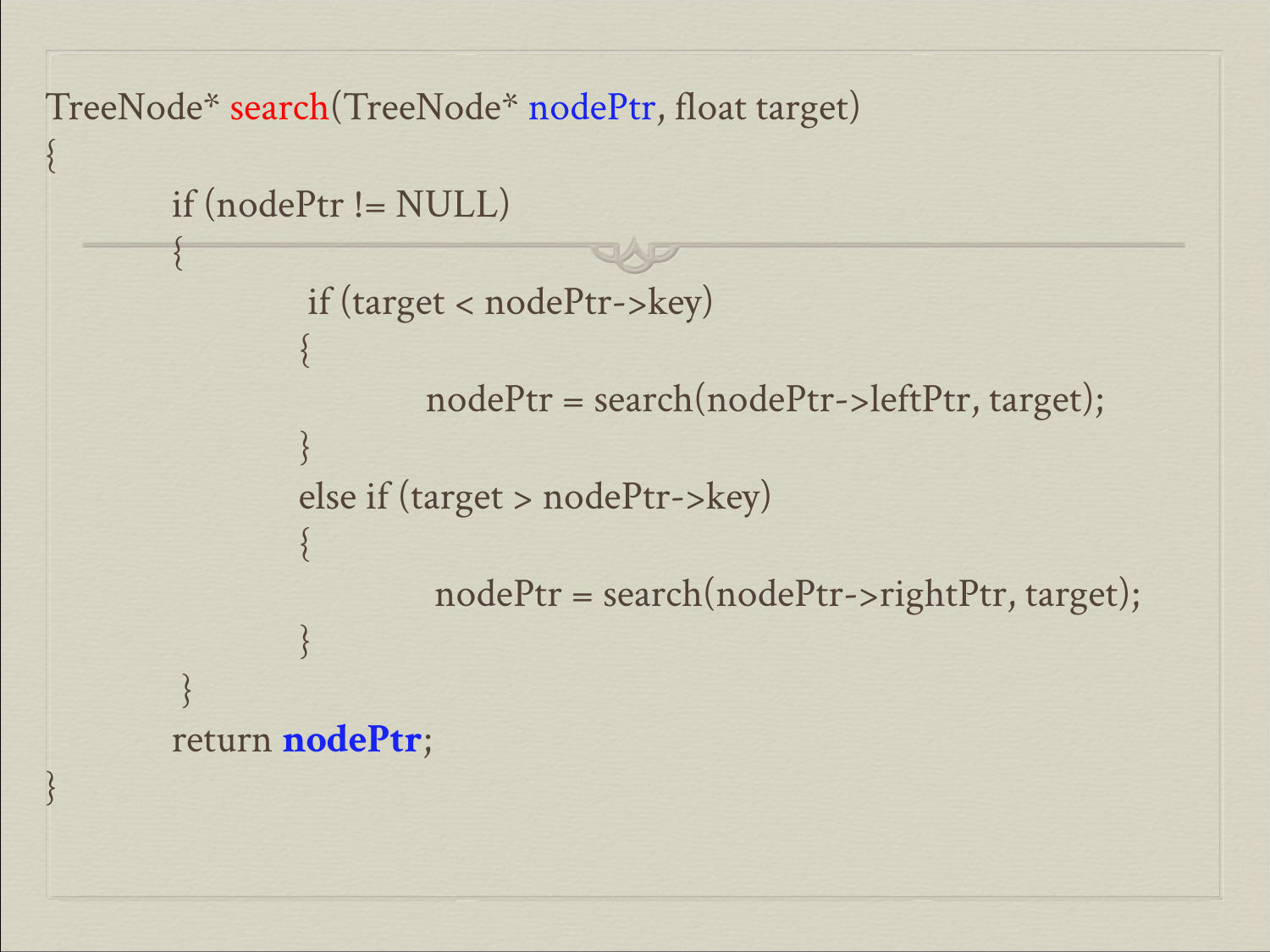

# TreeNode* search(TreeNode* nodePtr, float target) { if (nodePtr != NULL) { if (target < nodePtr->key) { nodePtr = search(nodePtr->leftPtr, target); } else if (target > nodePtr->key) { nodePtr = search(nodePtr->rightPtr, target); } } return nodePtr; }